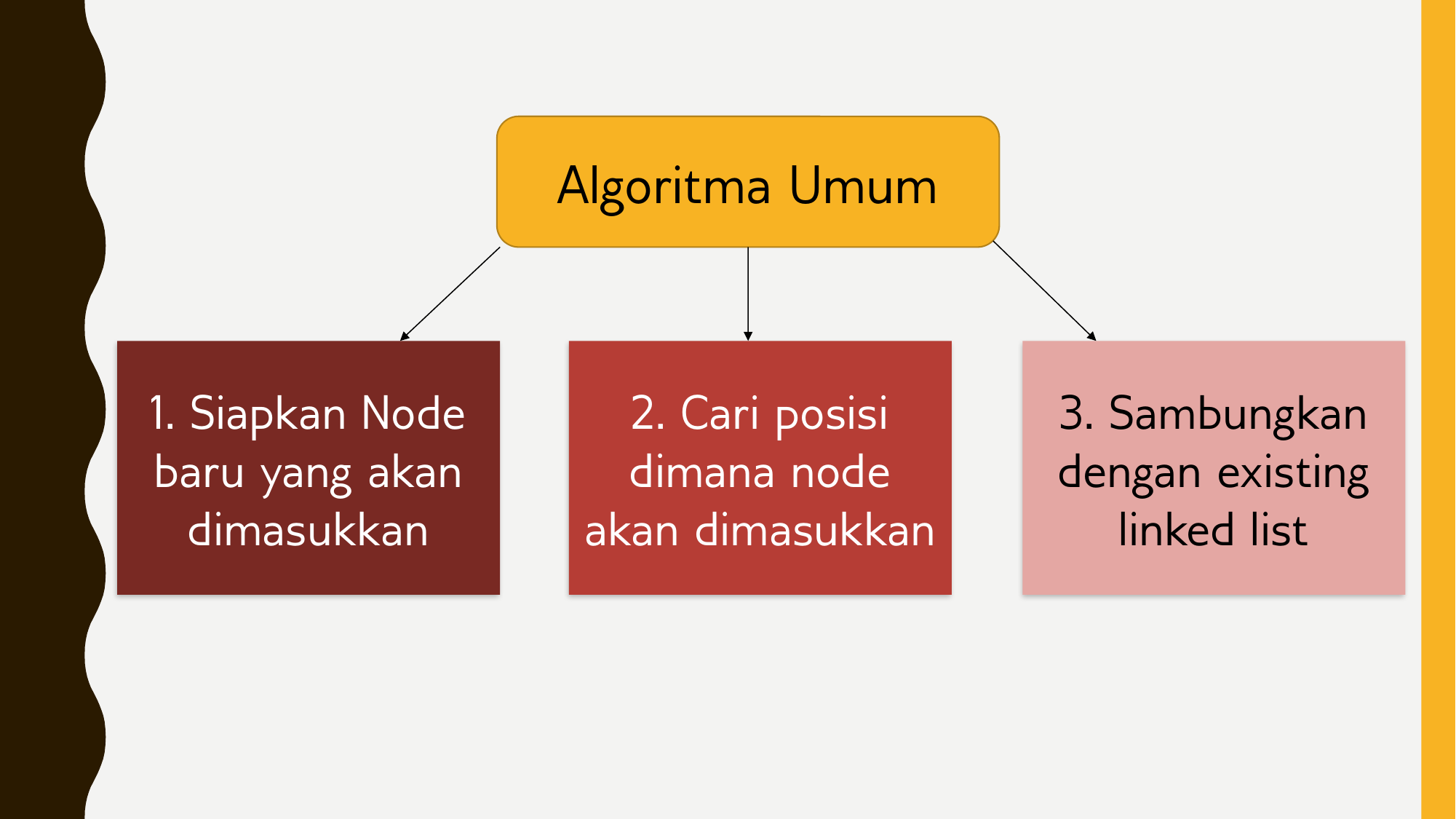

Algoritma Umum
1. Siapkan Node baru yang akan dimasukkan
2. Cari posisi dimana node akan dimasukkan
3. Sambungkan dengan existing linked list